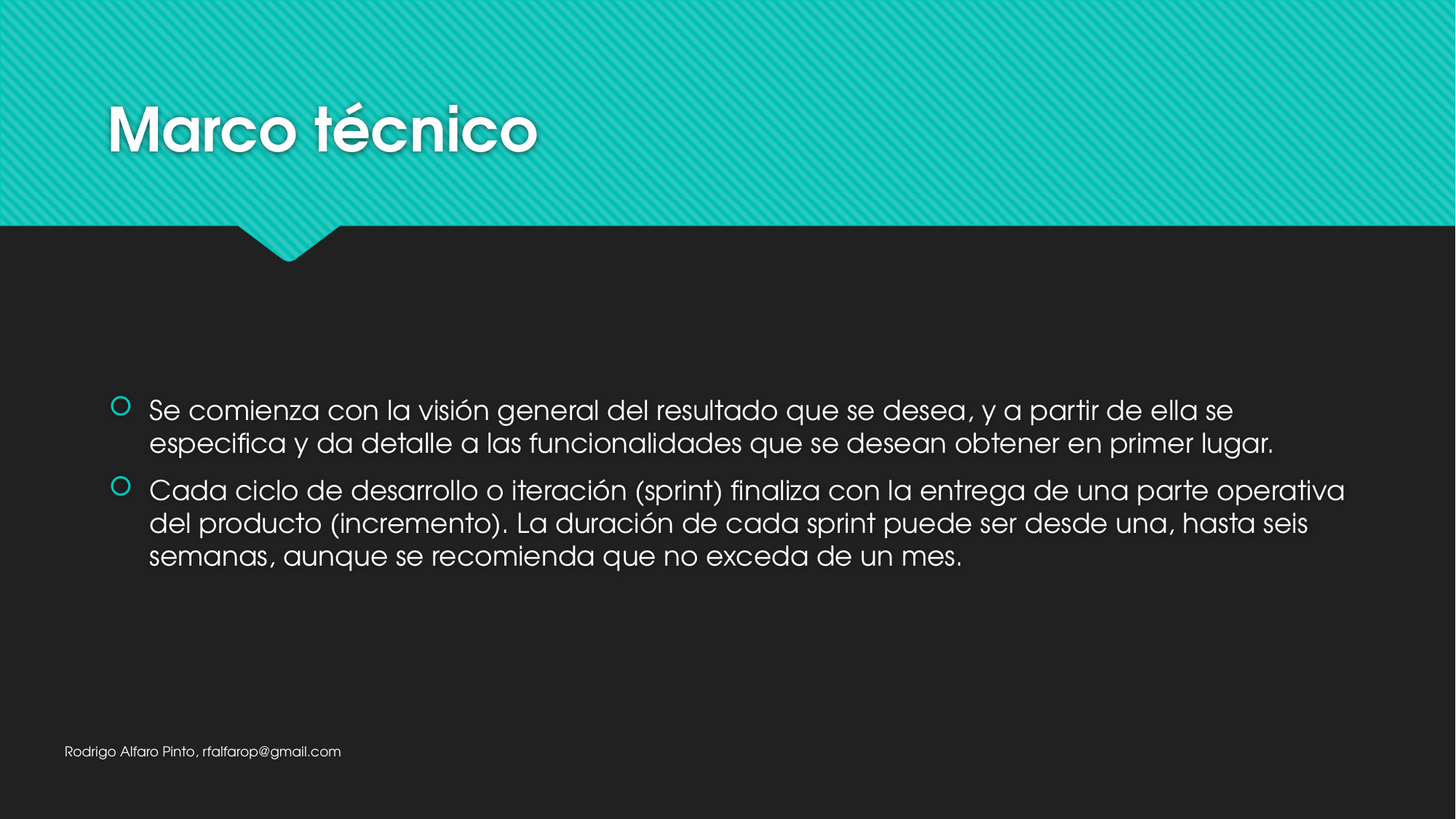

# Marco técnico
Se comienza con la visión general del resultado que se desea, y a partir de ella se especifica y da detalle a las funcionalidades que se desean obtener en primer lugar.
Cada ciclo de desarrollo o iteración (sprint) finaliza con la entrega de una parte operativa del producto (incremento). La duración de cada sprint puede ser desde una, hasta seis semanas, aunque se recomienda que no exceda de un mes.
Rodrigo Alfaro Pinto, rfalfarop@gmail.com